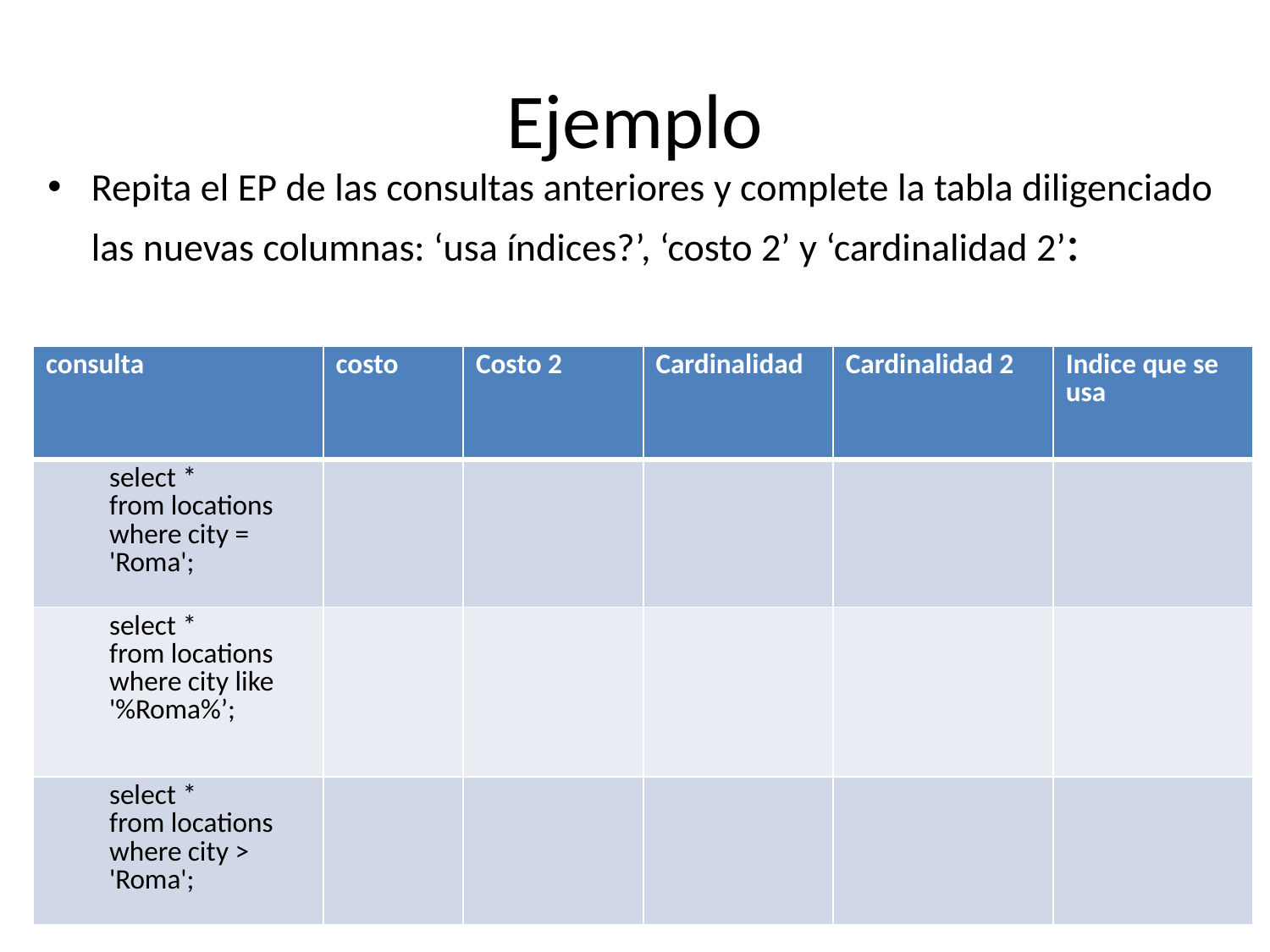

# Ejemplo
Repita el EP de las consultas anteriores y complete la tabla diligenciado las nuevas columnas: ‘usa índices?’, ‘costo 2’ y ‘cardinalidad 2’:
| consulta | costo | Costo 2 | Cardinalidad | Cardinalidad 2 | Indice que se usa |
| --- | --- | --- | --- | --- | --- |
| select \* from locations where city = 'Roma'; |  |  |  |  |  |
| select \* from locations where city like '%Roma%’; |  |  |  |  |  |
| select \* from locations where city > 'Roma'; |  |  |  |  |  |